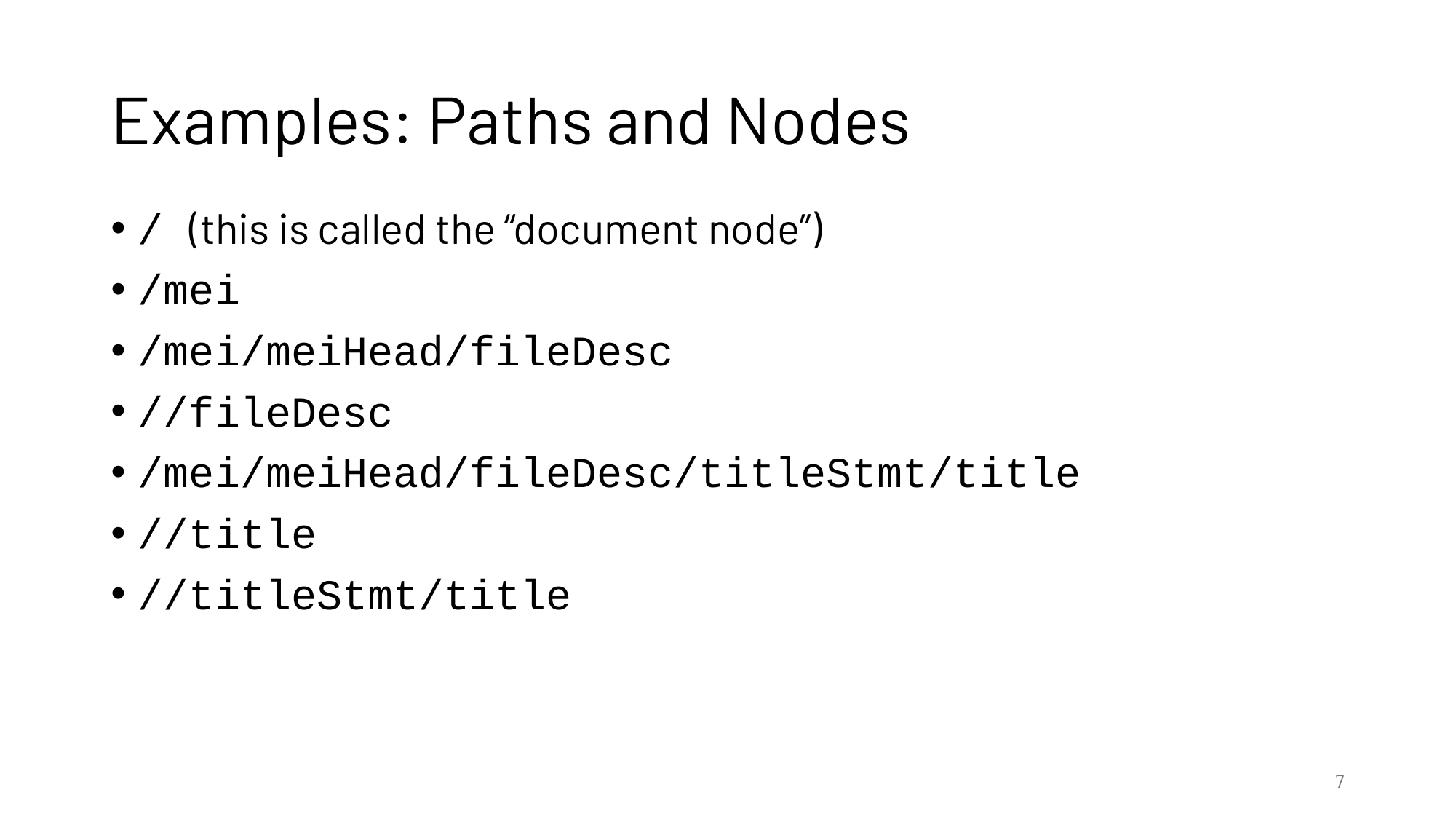

# Examples: Paths and Nodes
/ (this is called the “document node”)
/mei
/mei/meiHead/fileDesc
//fileDesc
/mei/meiHead/fileDesc/titleStmt/title
//title
//titleStmt/title
7